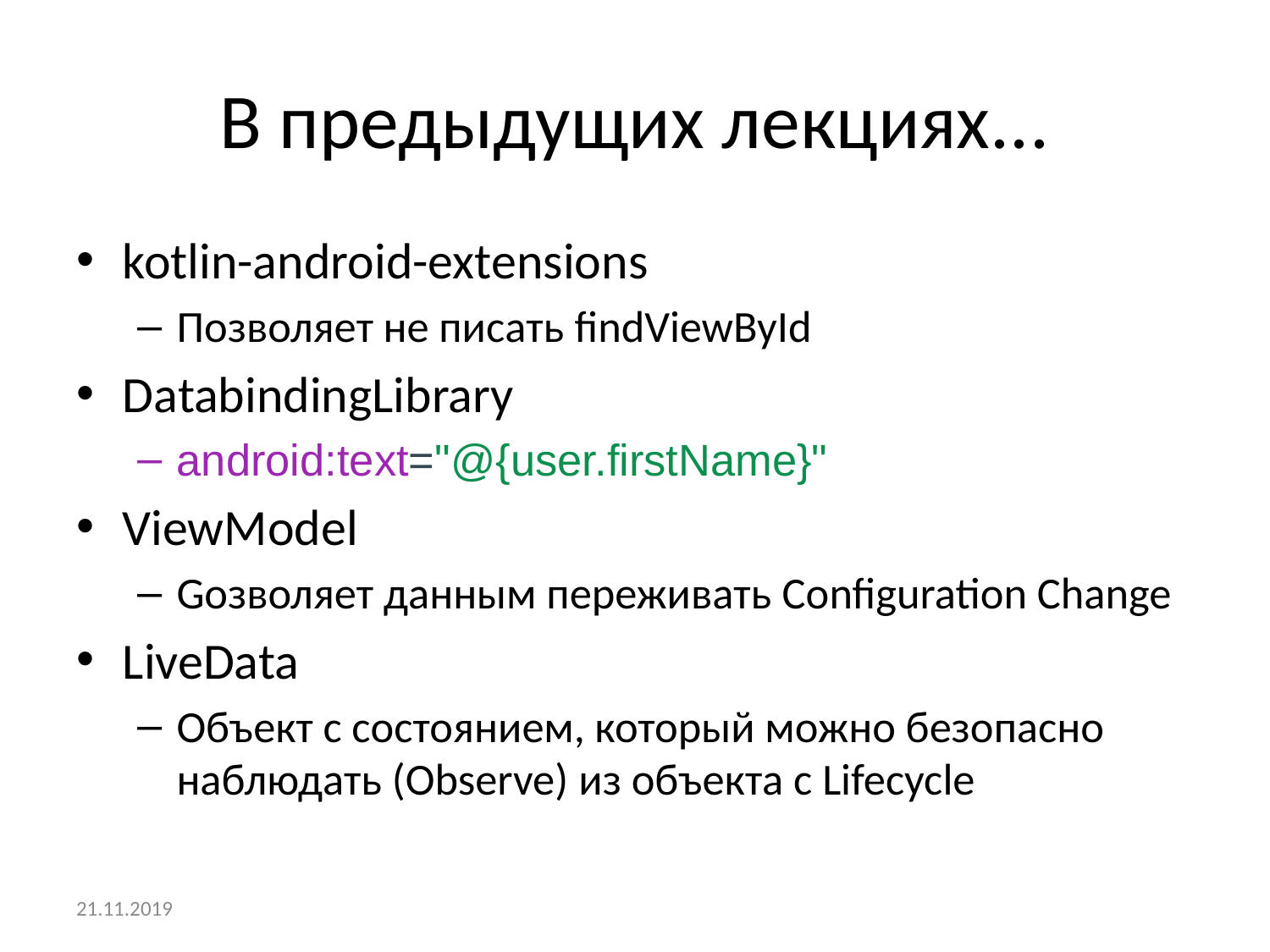

# В предыдущих лекциях...
kotlin-android-extensions
Позволяет не писать findViewById
DatabindingLibrary
android:text="@{user.firstName}"
ViewModel
Gозволяет данным переживать Configuration Change
LiveData
Объект с состоянием, который можно безопасно наблюдать (Observe) из объекта с Lifecycle

21.11.2019